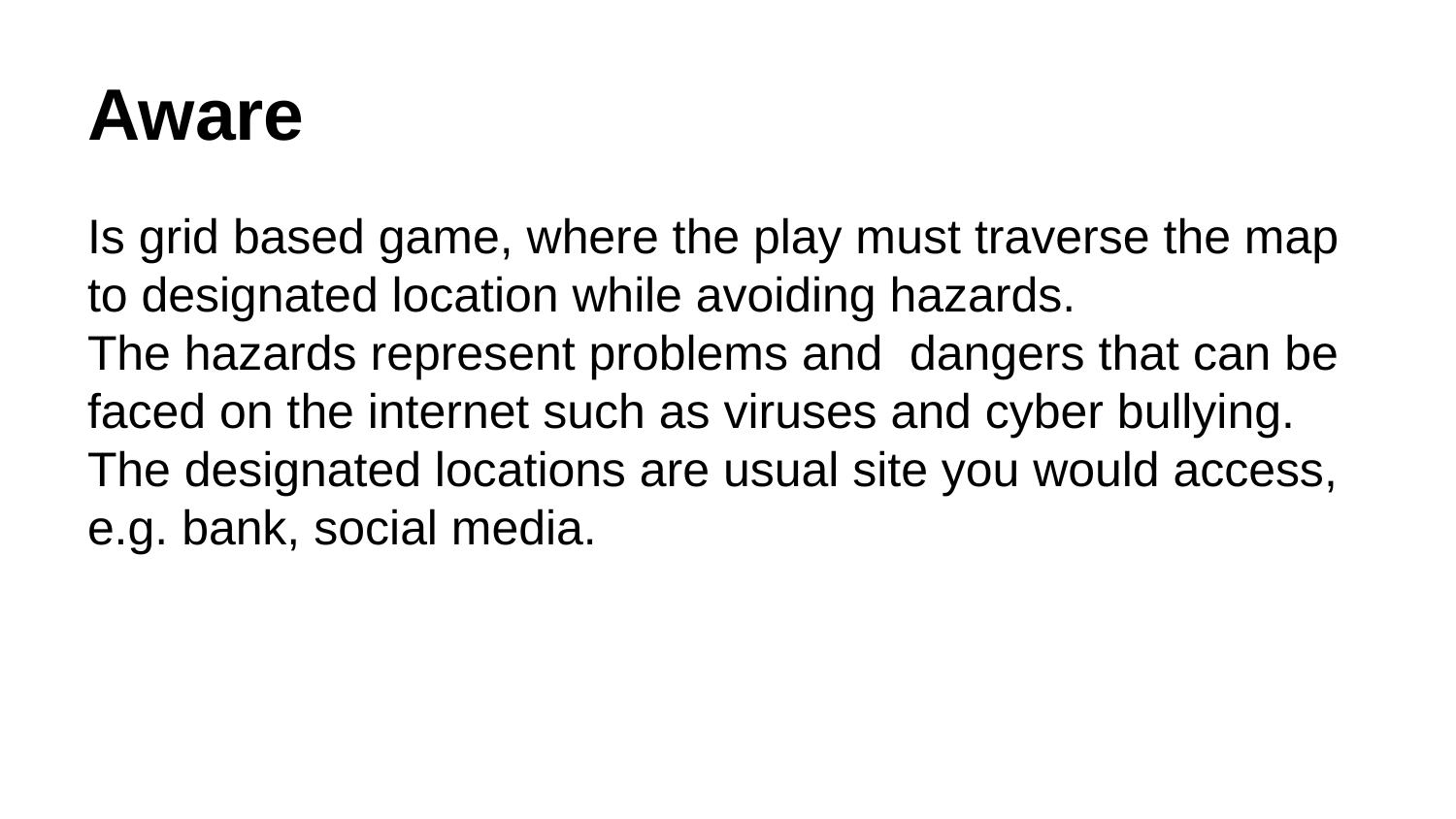

# Aware
Is grid based game, where the play must traverse the map to designated location while avoiding hazards.
The hazards represent problems and  dangers that can be faced on the internet such as viruses and cyber bullying.
The designated locations are usual site you would access, e.g. bank, social media.